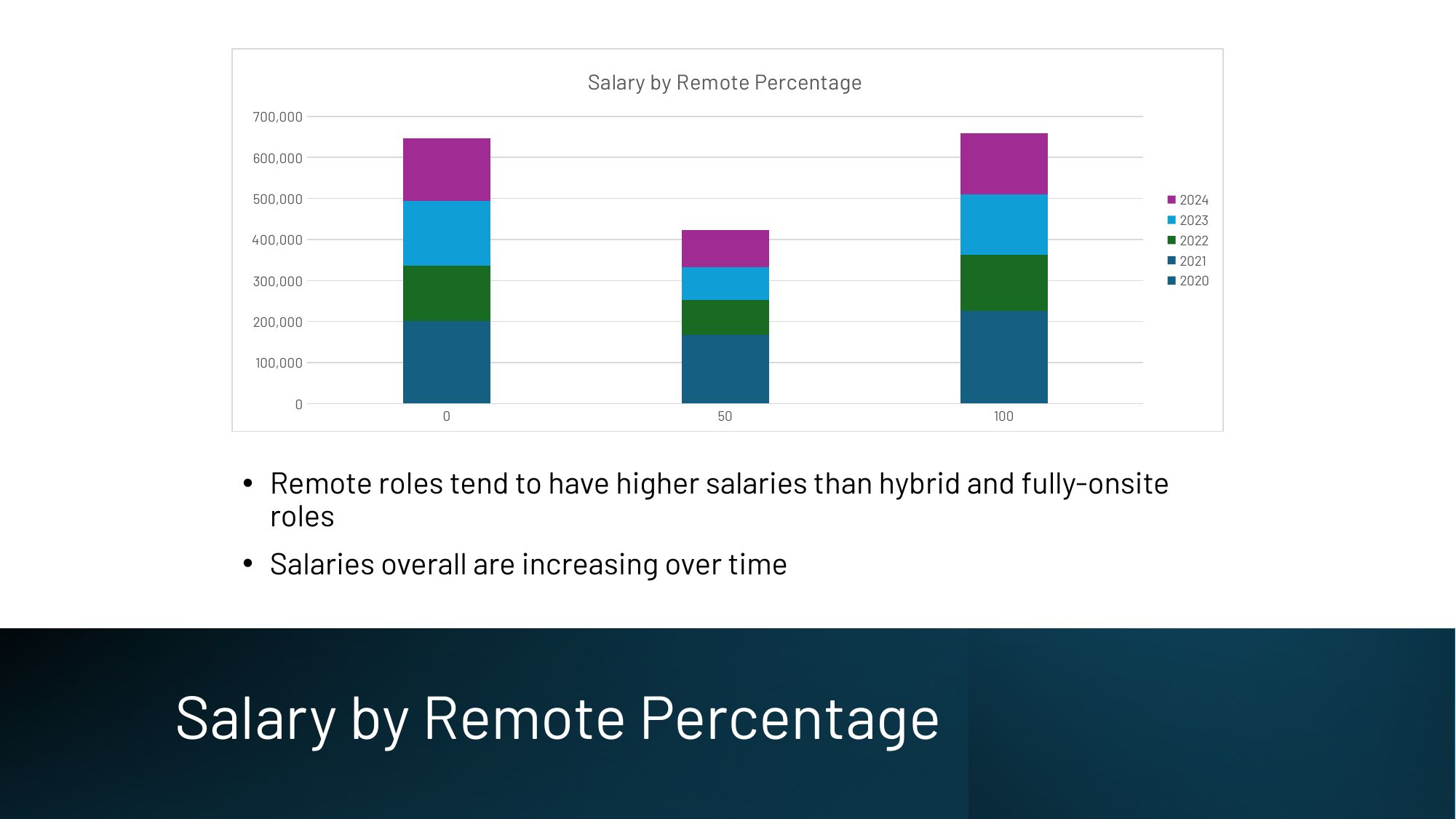

### Chart: Salary by Remote Percentage

| Category | 2020 | 2021 | 2022 | 2023 | 2024 |
|---|---|---|---|---|---|
| 0 | 94258.11111111111 | 106835.75862068965 | 135076.2665726375 | 157239.3787012987 | 152690.425346177 |
| 50 | 86879.14285714286 | 81311.82191780822 | 84297.52459016393 | 80349.98611111111 | 90979.0 |
| 100 | 115214.08333333333 | 109905.27586206897 | 137329.1439909297 | 148130.97267964072 | 148939.86517943745 |
Remote roles tend to have higher salaries than hybrid and fully-onsite roles
Salaries overall are increasing over time

# Salary by Remote Percentage